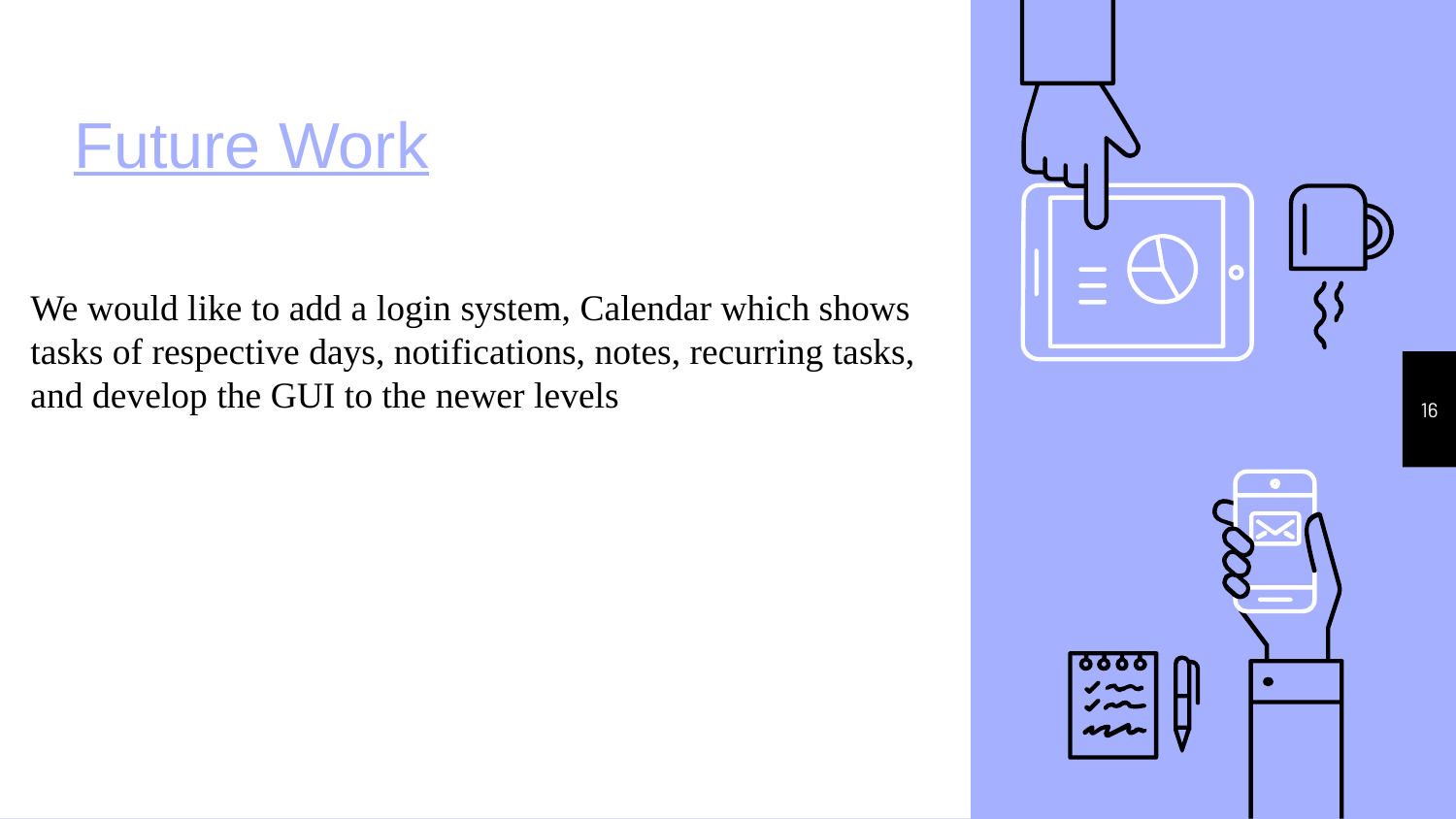

# Future Work

We would like to add a login system, Calendar which shows tasks of respective days, notifications, notes, recurring tasks, and develop the GUI to the newer levels

16